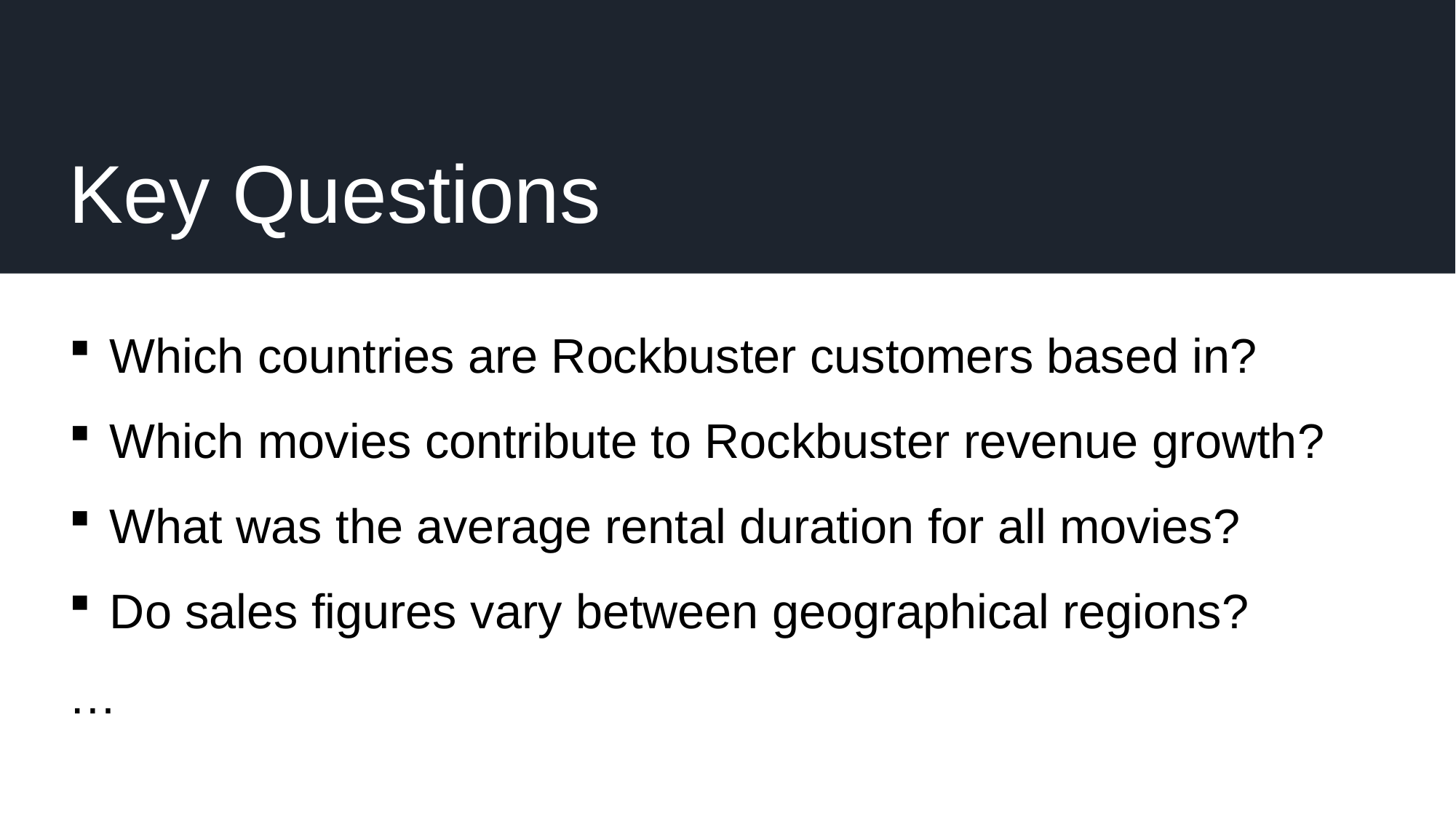

# Key Questions
Which countries are Rockbuster customers based in?
Which movies contribute to Rockbuster revenue growth?
What was the average rental duration for all movies?
Do sales figures vary between geographical regions?
…